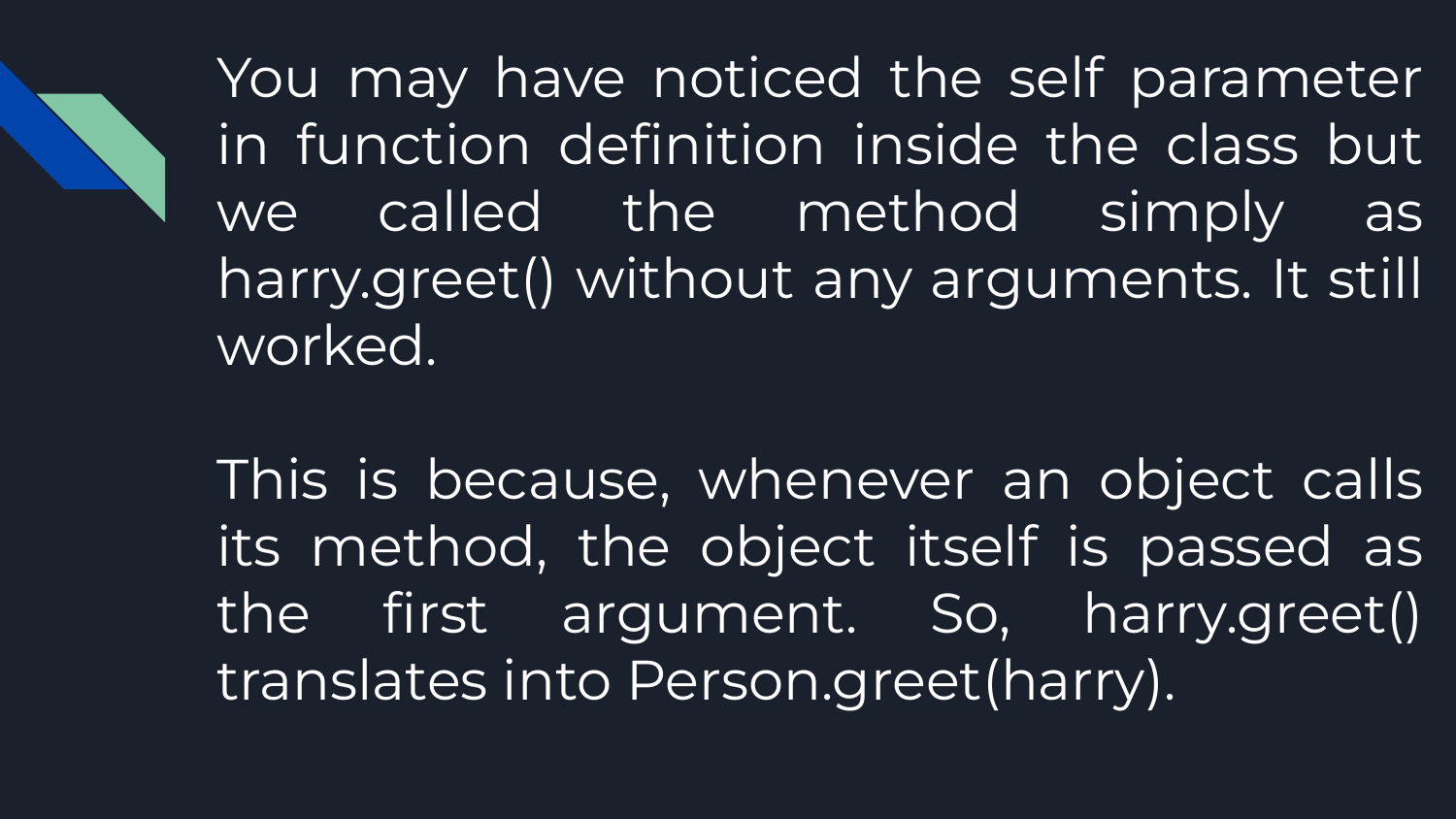

# You may have noticed the self parameter in function definition inside the class but we called the method simply as harry.greet() without any arguments. It still worked.

This is because, whenever an object calls its method, the object itself is passed as the first argument. So, harry.greet() translates into Person.greet(harry).